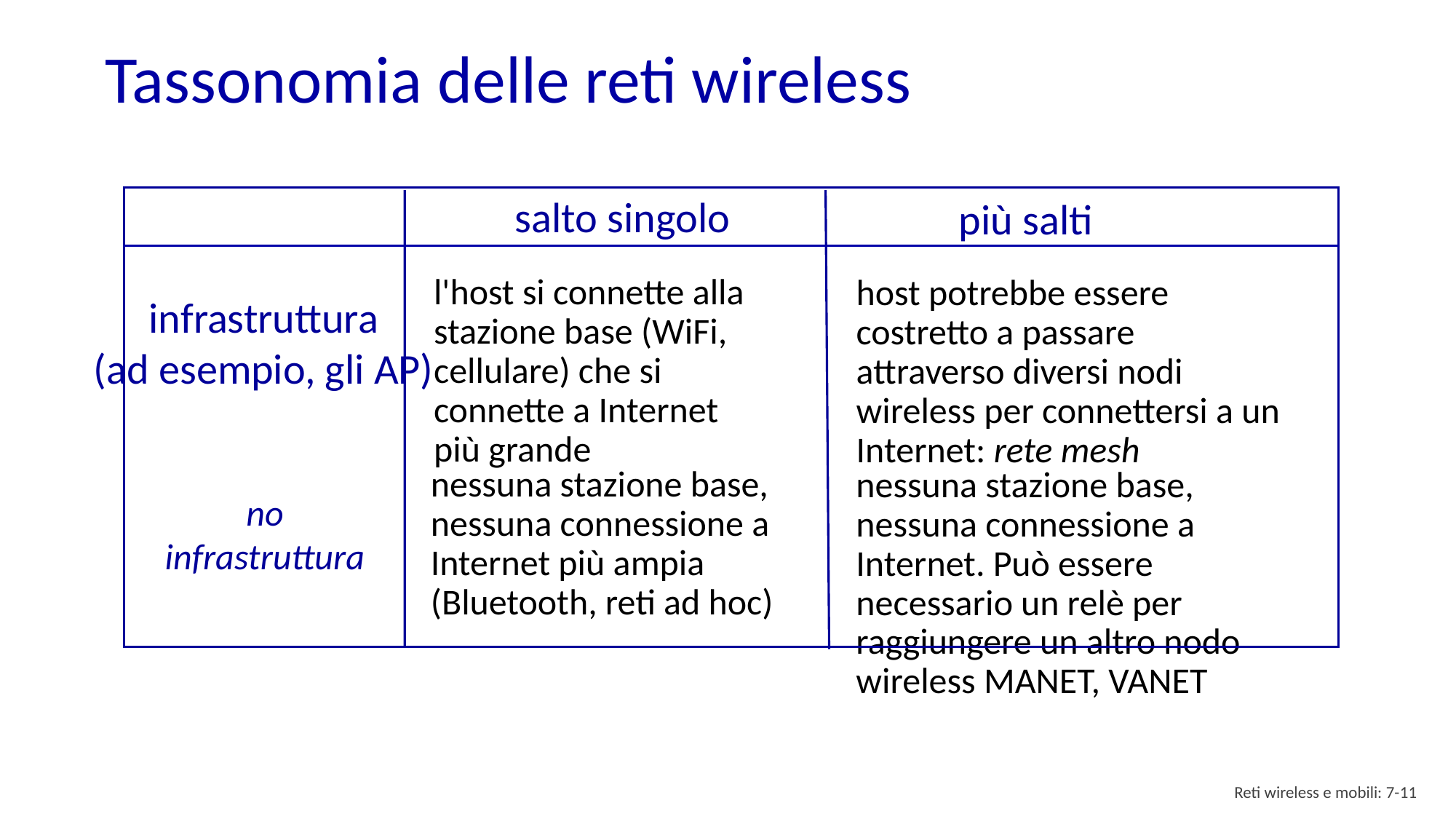

# Tassonomia delle reti wireless
salto singolo
più salti

l'host si connette alla stazione base (WiFi, cellulare) che si connette a Internet più grande
host potrebbe essere costretto a passare attraverso diversi nodi wireless per connettersi a un
Internet: rete mesh
infrastruttura
(ad esempio, gli AP)
nessuna stazione base, nessuna connessione a Internet più ampia (Bluetooth, reti ad hoc)
nessuna stazione base, nessuna connessione a Internet. Può essere necessario un relè per raggiungere un altro nodo wireless MANET, VANET
no
infrastruttura
Reti wireless e mobili: 7-11